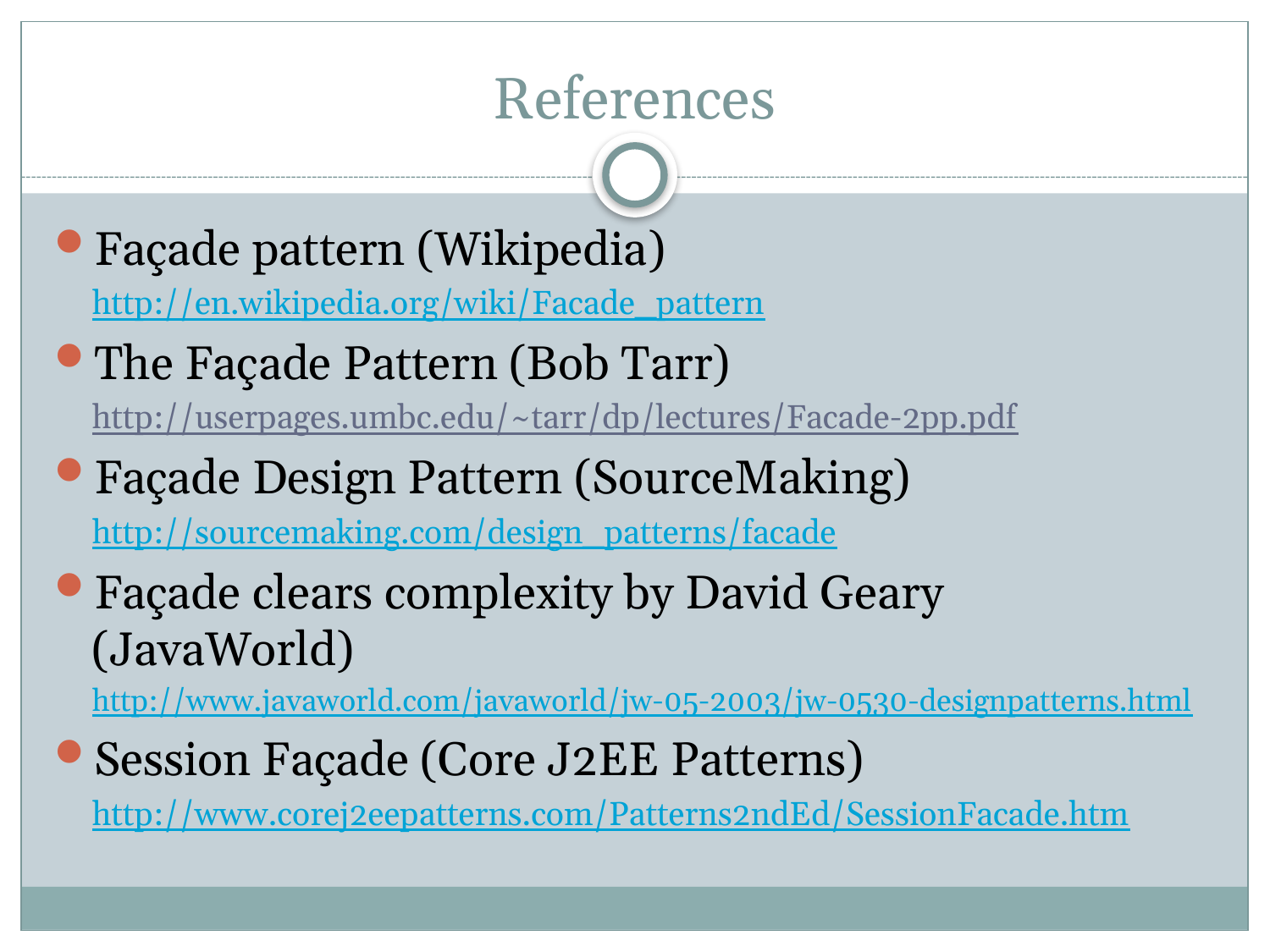

# References
Façade pattern (Wikipedia)
http://en.wikipedia.org/wiki/Facade_pattern
The Façade Pattern (Bob Tarr)
http://userpages.umbc.edu/~tarr/dp/lectures/Facade-2pp.pdf
Façade Design Pattern (SourceMaking)
http://sourcemaking.com/design_patterns/facade
Façade clears complexity by David Geary (JavaWorld)
http://www.javaworld.com/javaworld/jw-05-2003/jw-0530-designpatterns.html
Session Façade (Core J2EE Patterns)
http://www.corej2eepatterns.com/Patterns2ndEd/SessionFacade.htm